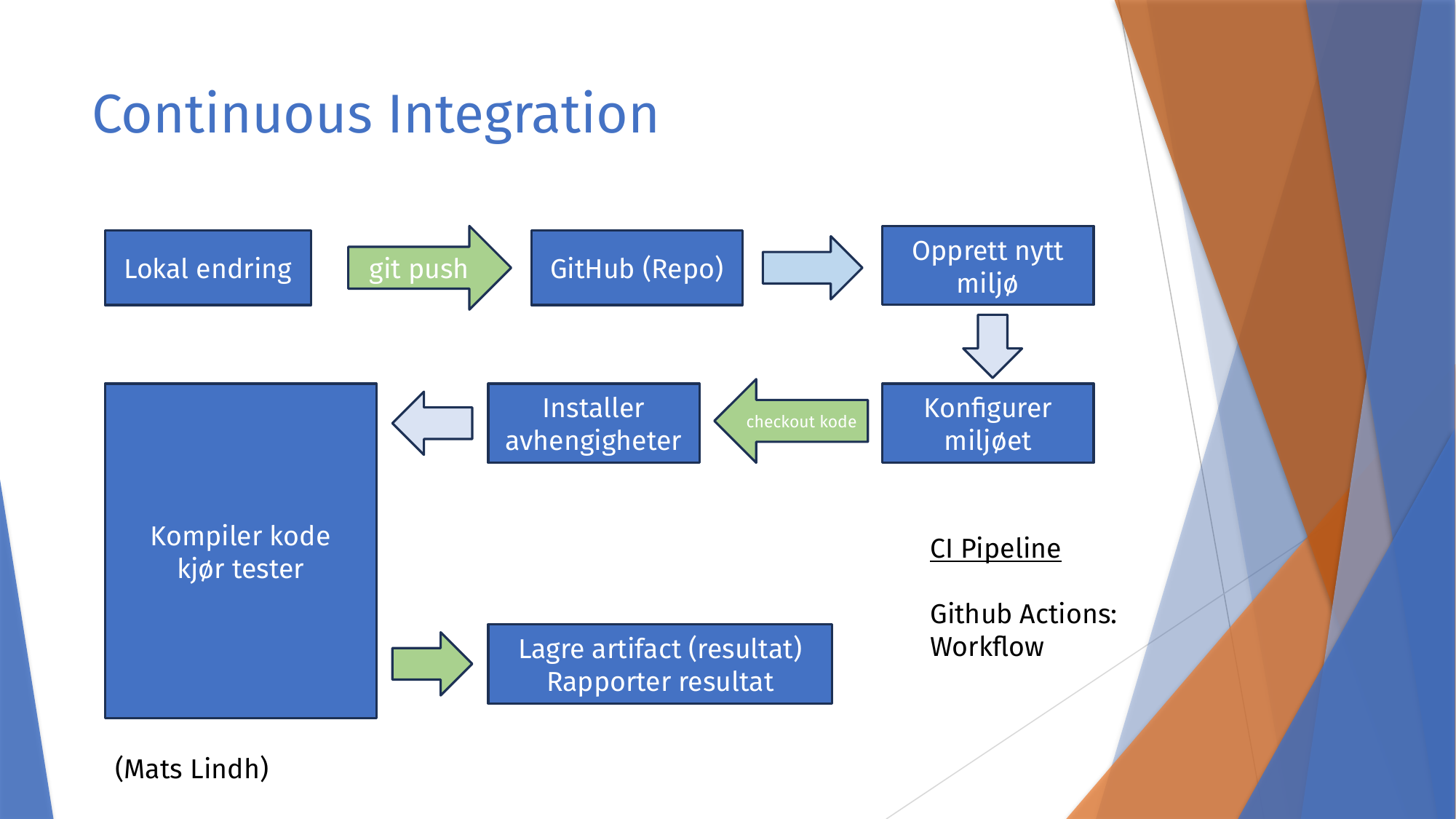

# Continuous Integration
git push
Opprett nytt miljø
Lokal endring
GitHub (Repo)

checkout kode
Kompiler kode
kjør tester
Installer avhengigheter
Konfigurer miljøet

CI Pipeline

Github Actions:
Workflow
Lagre artifact (resultat)
Rapporter resultat

(Mats Lindh)